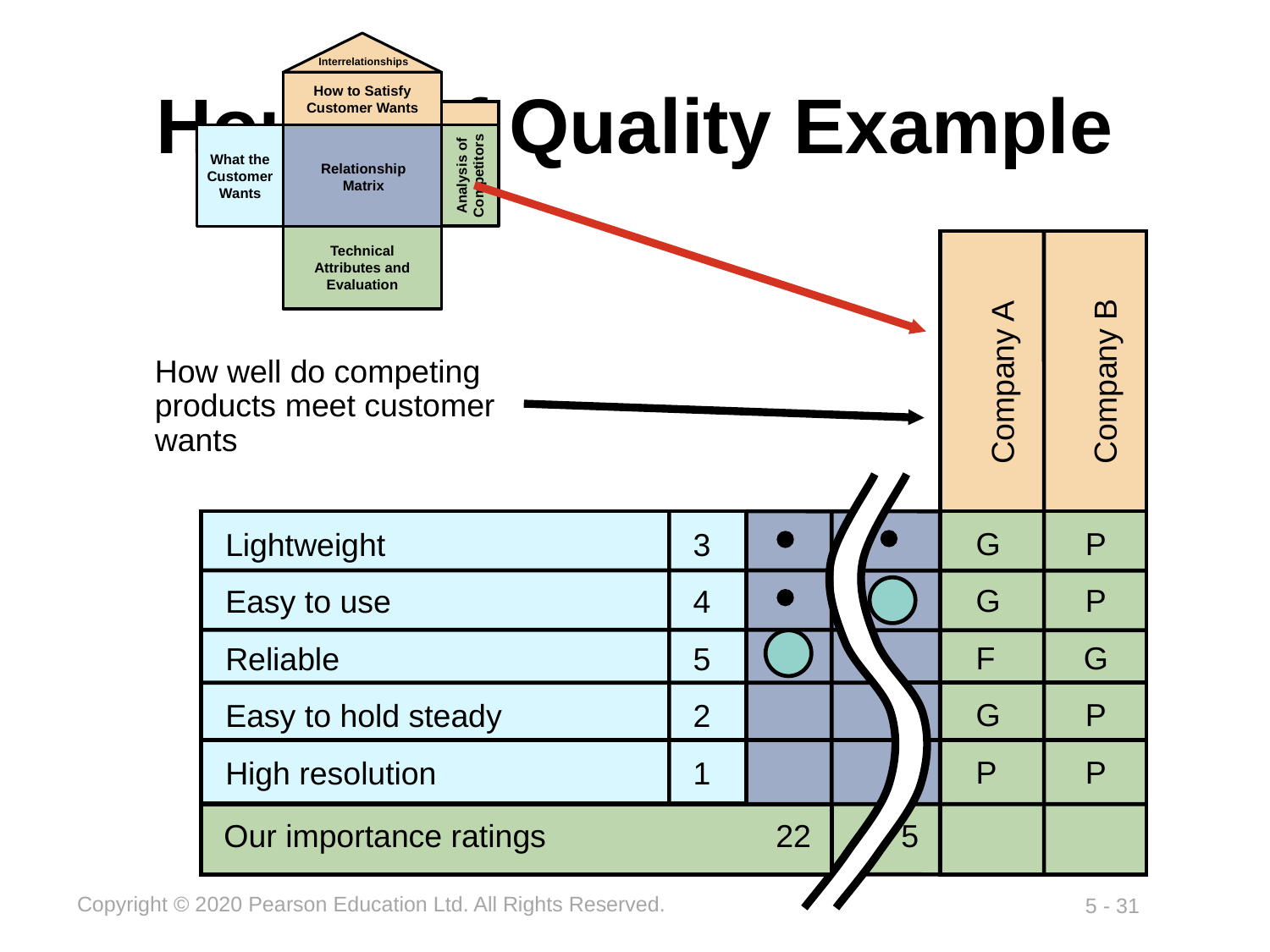

Interrelationships

How to Satisfy
Customer Wants

What the Customer
Wants
Analysis of
Competitors
Relationship
Matrix

Technical
Attributes and
Evaluation
# House of Quality Example

Company A
Company B
G	P
G	P
F	G
G	P
P	P

Lightweight 	3
Easy to use 	4
Reliable	5
Easy to hold steady 	2
High resolution	1

Our importance ratings	22	5

How well do competing products meet customer wants